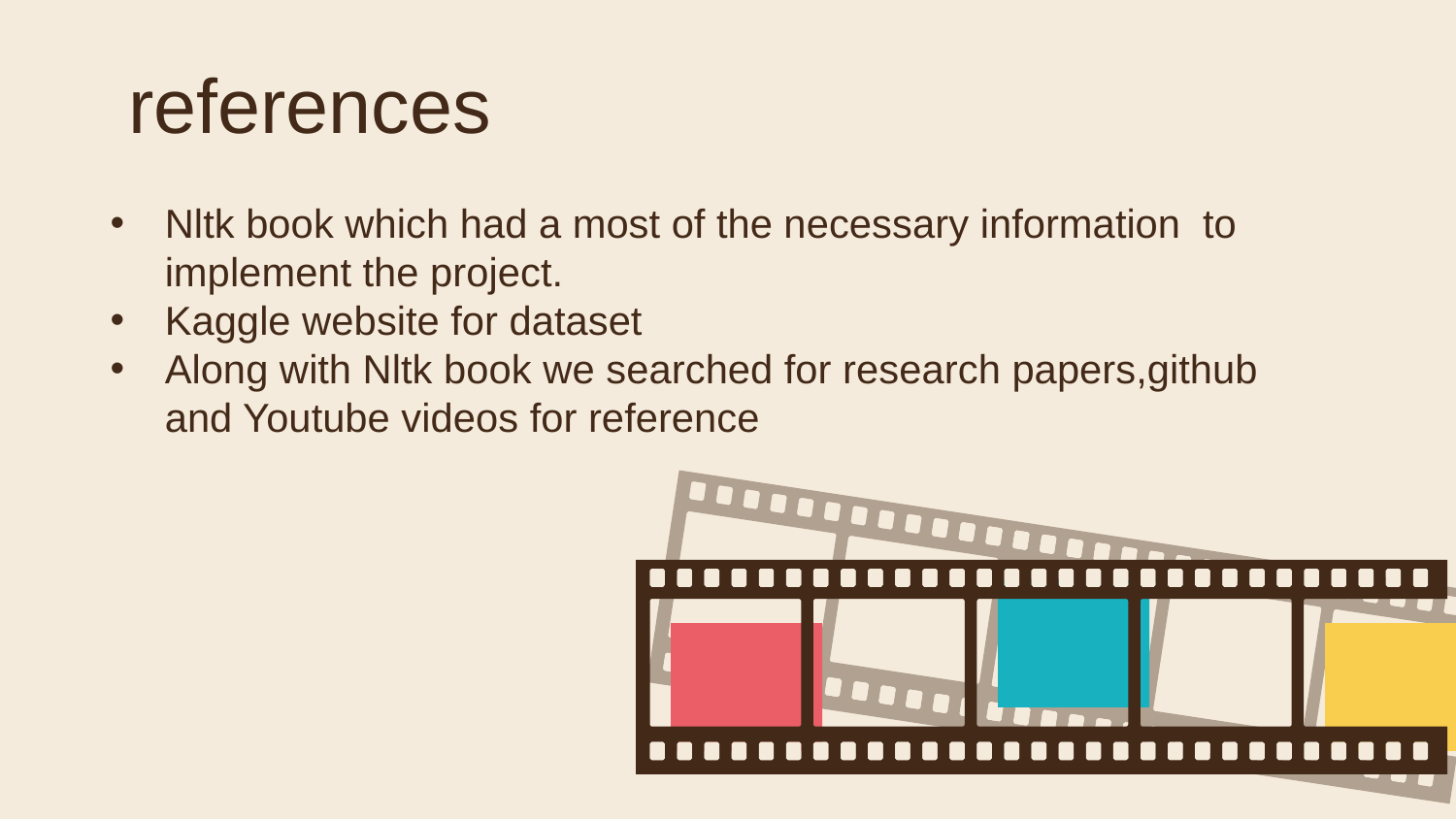

# references
Nltk book which had a most of the necessary information  to implement the project.
Kaggle website for dataset
Along with Nltk book we searched for research papers,github and Youtube videos for reference